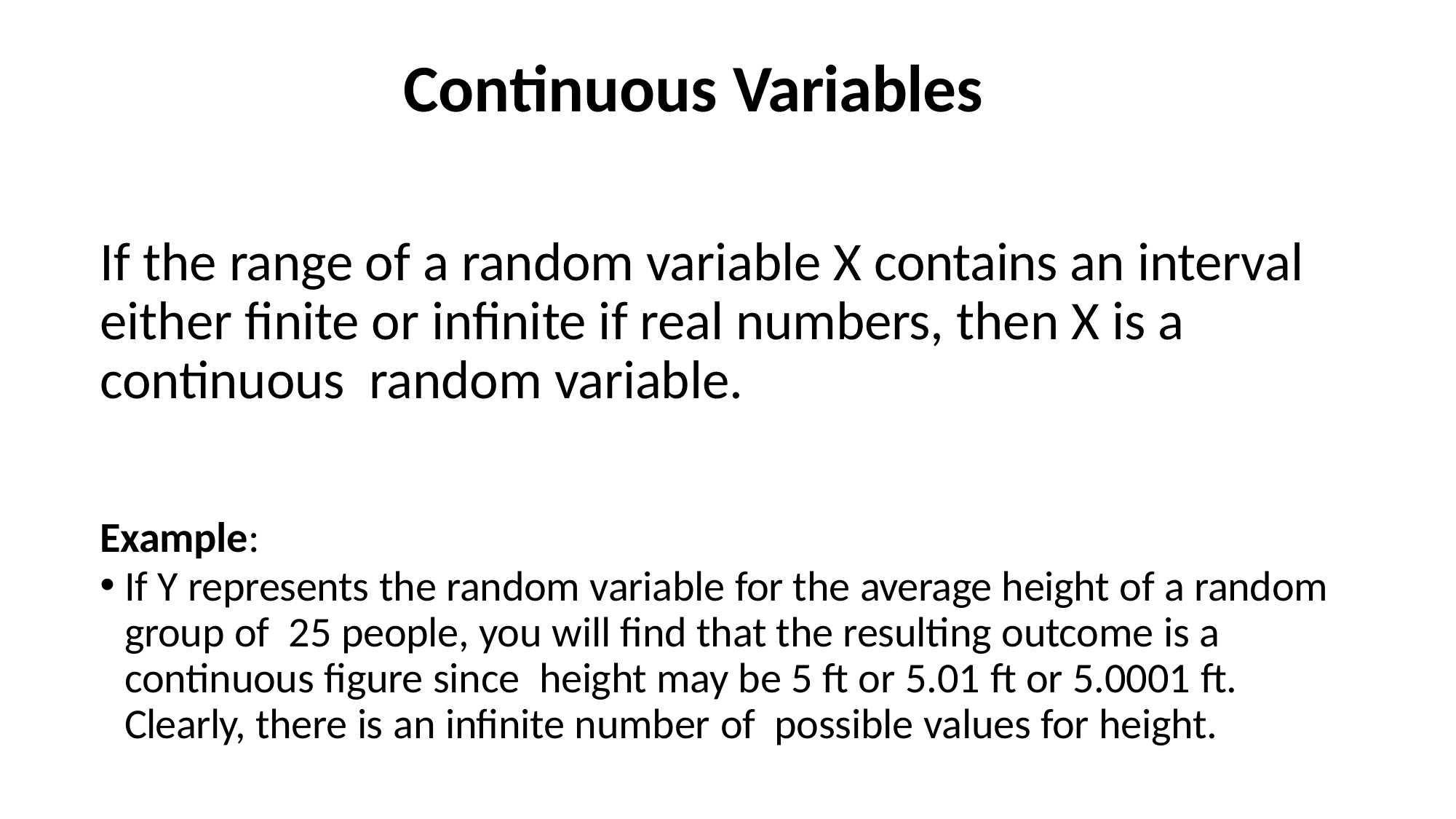

# Continuous Variables
If the range of a random variable X contains an interval  either finite or infinite if real numbers, then X is a continuous  random variable.

Example:
If Y represents the random variable for the average height of a random group of  25 people, you will find that the resulting outcome is a continuous figure since  height may be 5 ft or 5.01 ft or 5.0001 ft. Clearly, there is an infinite number of  possible values for height.